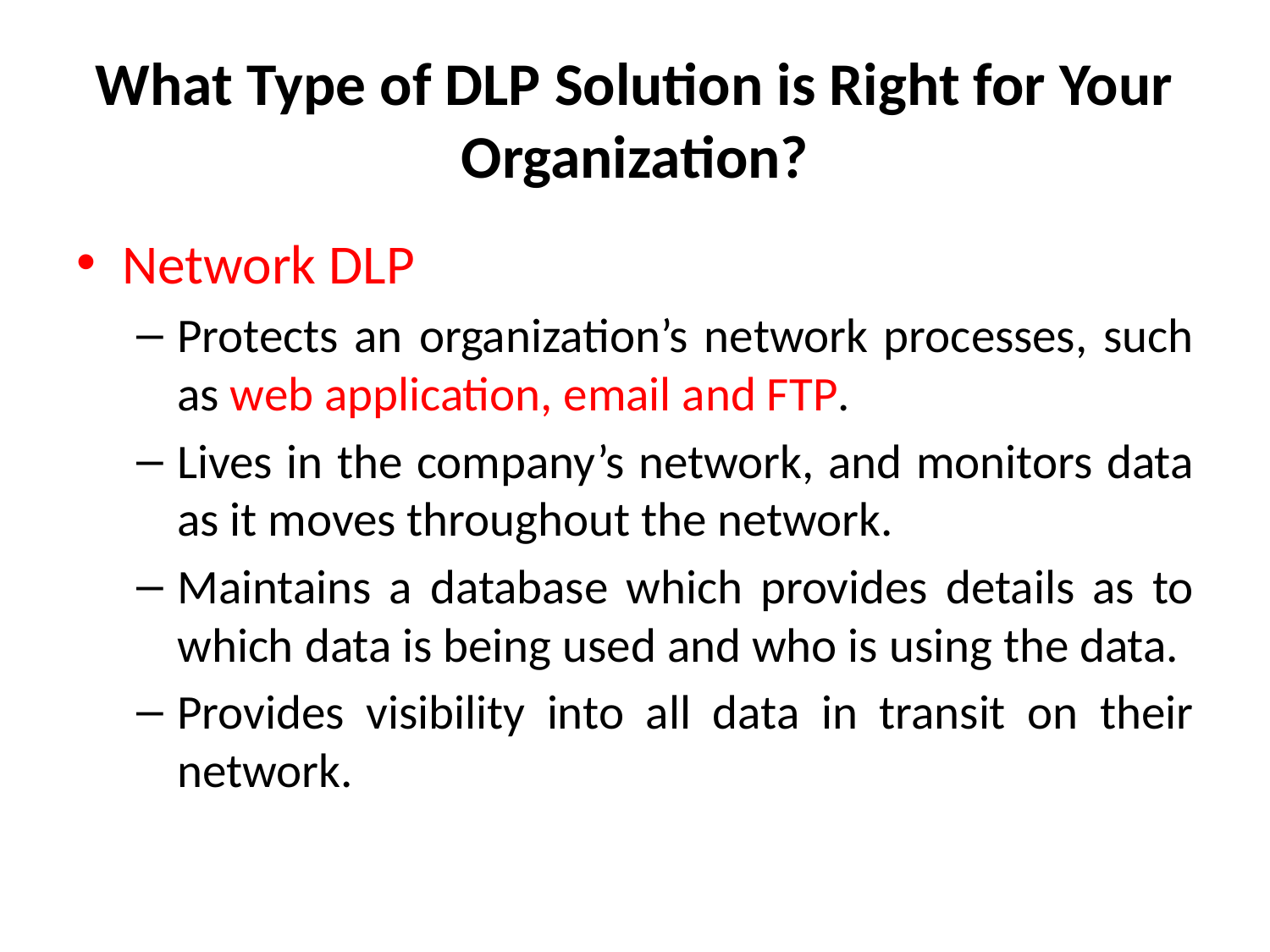

# What Type of DLP Solution is Right for Your Organization?
Network DLP
Protects an organization’s network processes, such as web application, email and FTP.
Lives in the company’s network, and monitors data as it moves throughout the network.
Maintains a database which provides details as to which data is being used and who is using the data.
Provides visibility into all data in transit on their network.